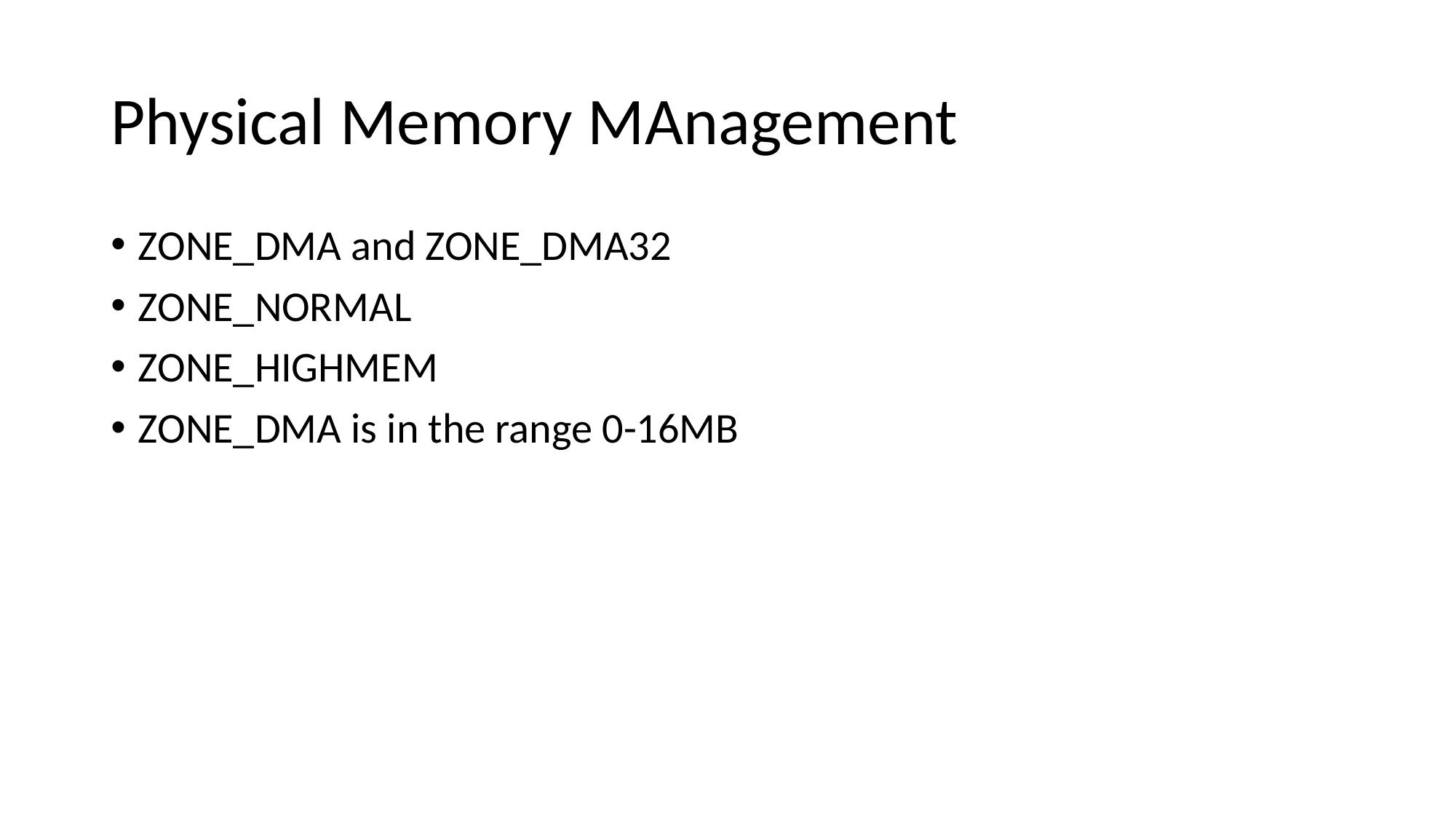

# Physical Memory MAnagement
ZONE_DMA and ZONE_DMA32
ZONE_NORMAL
ZONE_HIGHMEM
ZONE_DMA is in the range 0-16MB